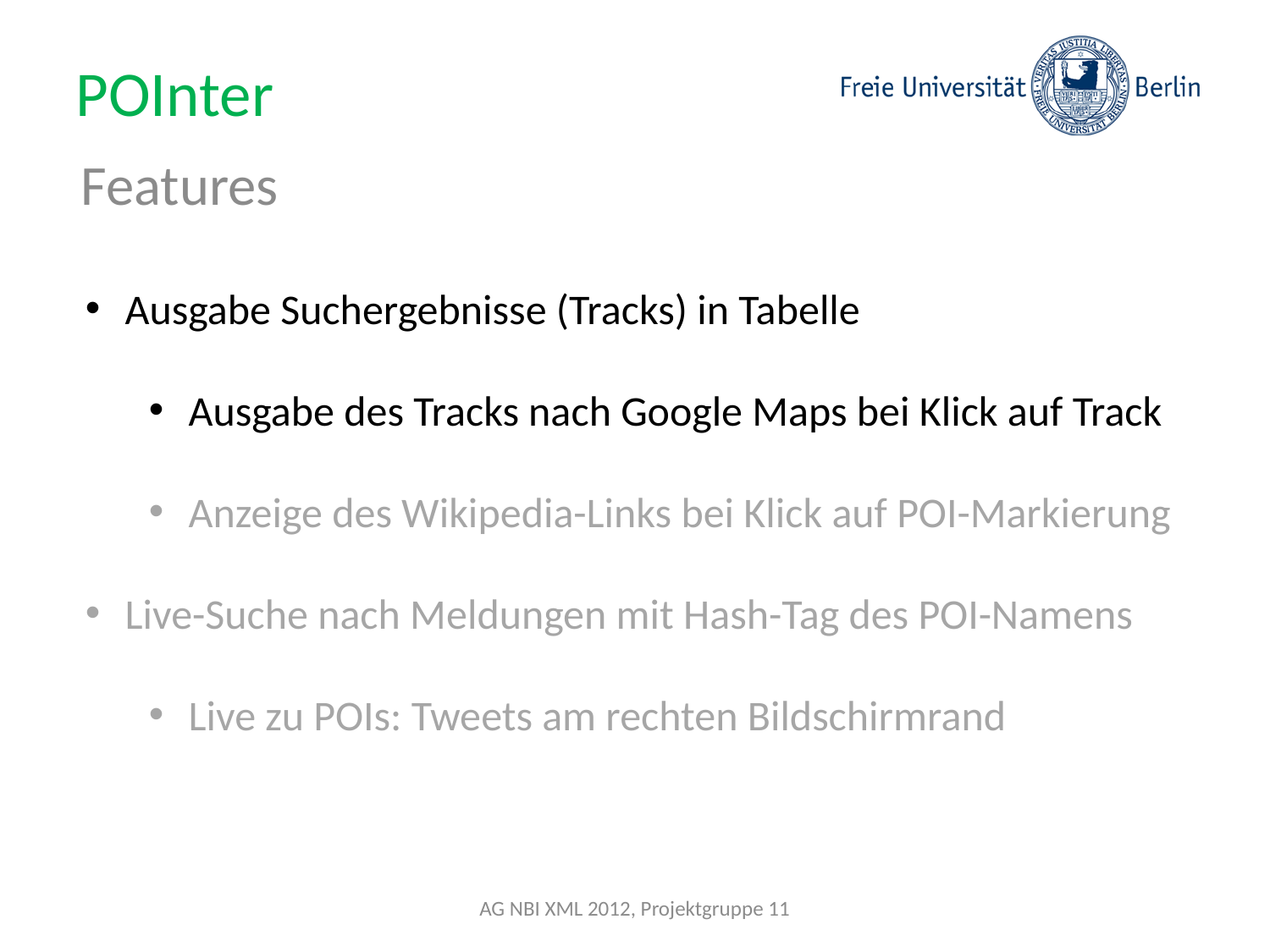

# POInter
Features
Ausgabe Suchergebnisse (Tracks) in Tabelle

Ausgabe des Tracks nach Google Maps bei Klick auf Track

Anzeige des Wikipedia-Links bei Klick auf POI-Markierung

Live-Suche nach Meldungen mit Hash-Tag des POI-Namens

Live zu POIs: Tweets am rechten Bildschirmrand

AG NBI XML 2012, Projektgruppe 11